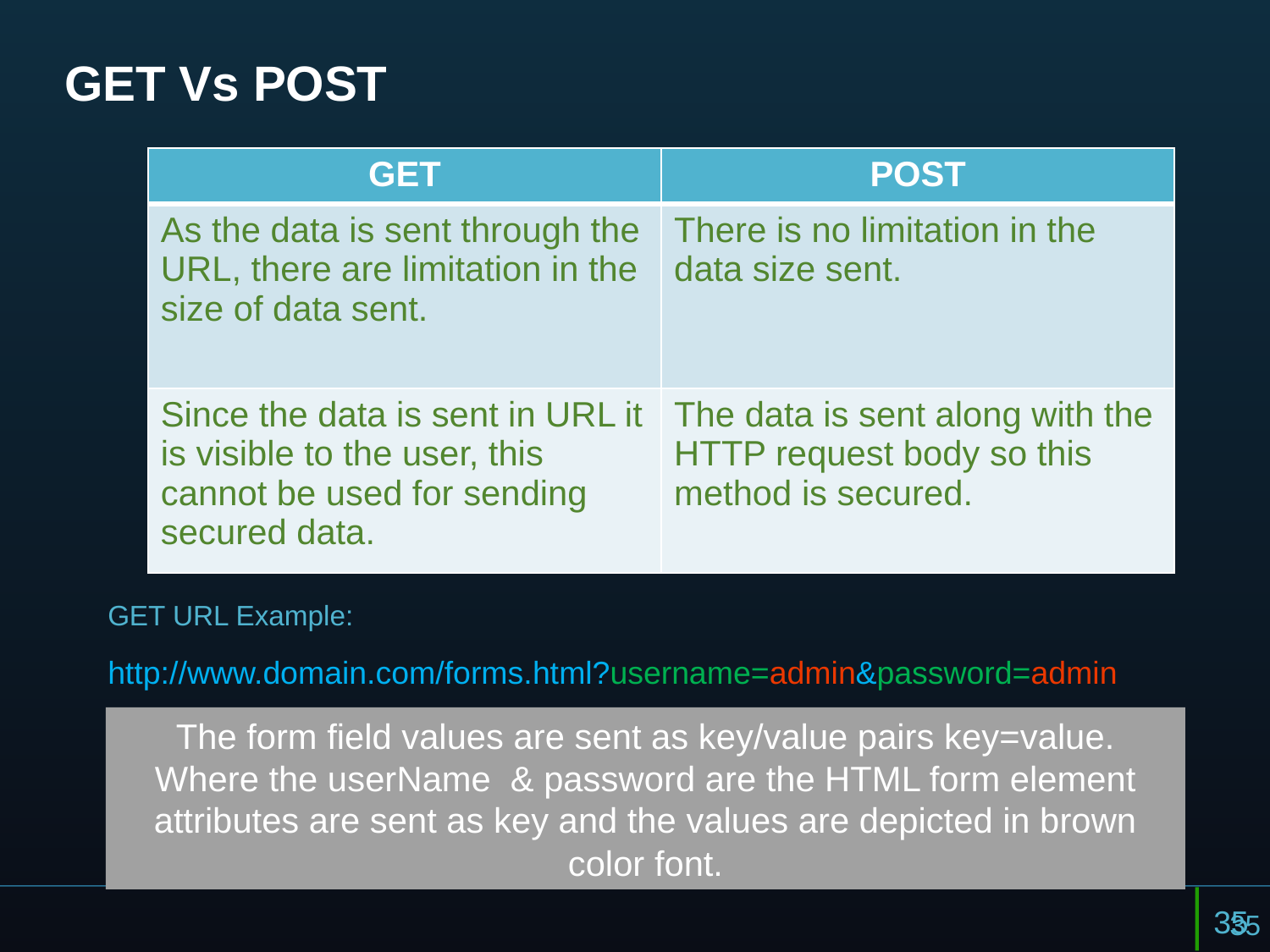

# GET Vs POST
| GET | POST |
| --- | --- |
| As the data is sent through the URL, there are limitation in the size of data sent. | There is no limitation in the data size sent. |
| Since the data is sent in URL it is visible to the user, this cannot be used for sending secured data. | The data is sent along with the HTTP request body so this method is secured. |
GET URL Example:
http://www.domain.com/forms.html?username=admin&password=admin
The form field values are sent as key/value pairs key=value.
Where the userName  & password are the HTML form element attributes are sent as key and the values are depicted in brown color font.
35
35